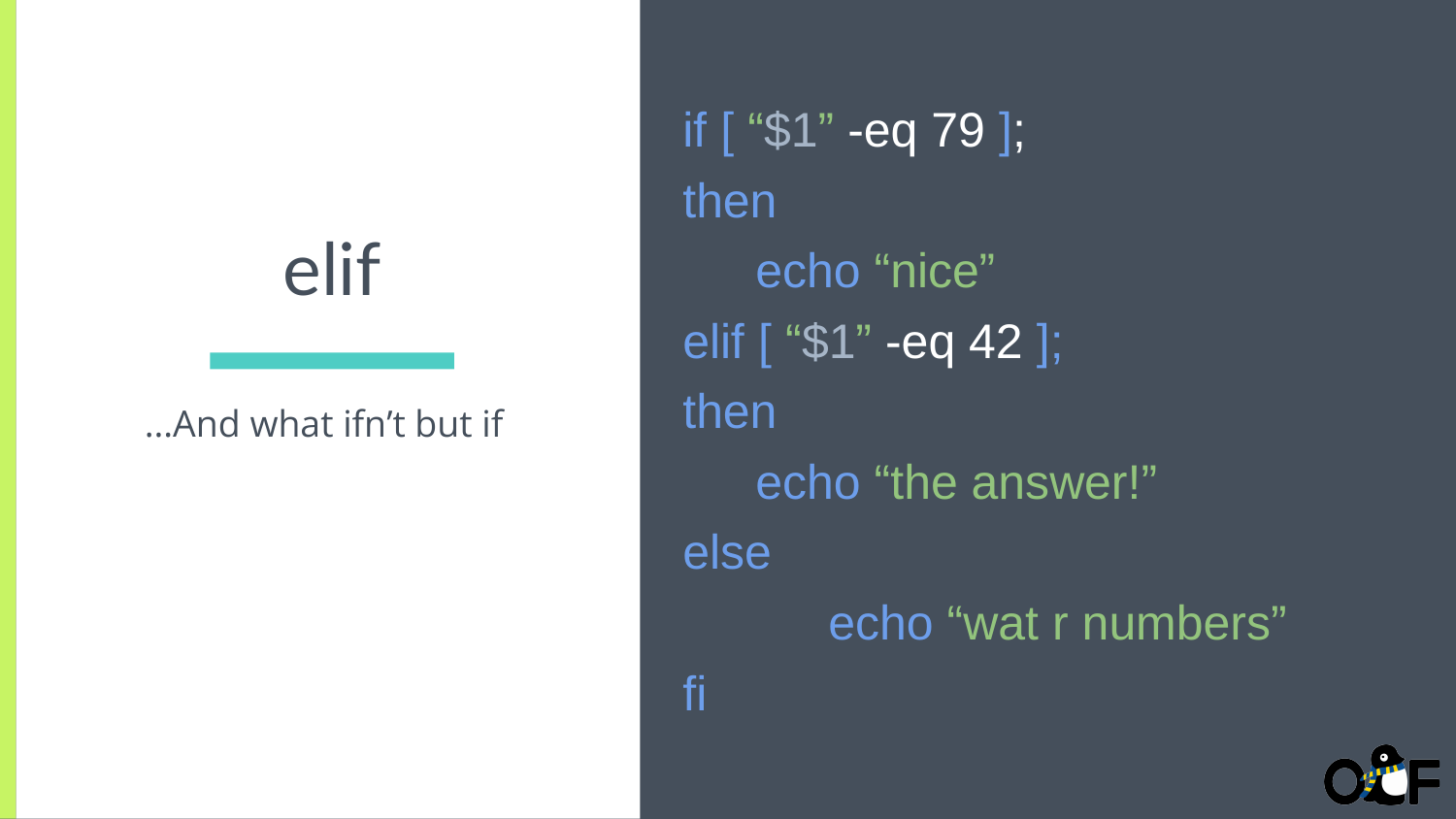

if [ “$1” -eq 79 ];
then
echo “nice”
elif [ “$1” -eq 42 ];
then
echo “the answer!”
else
	echo “wat r numbers”
fi
# elif
...And what ifn’t but if